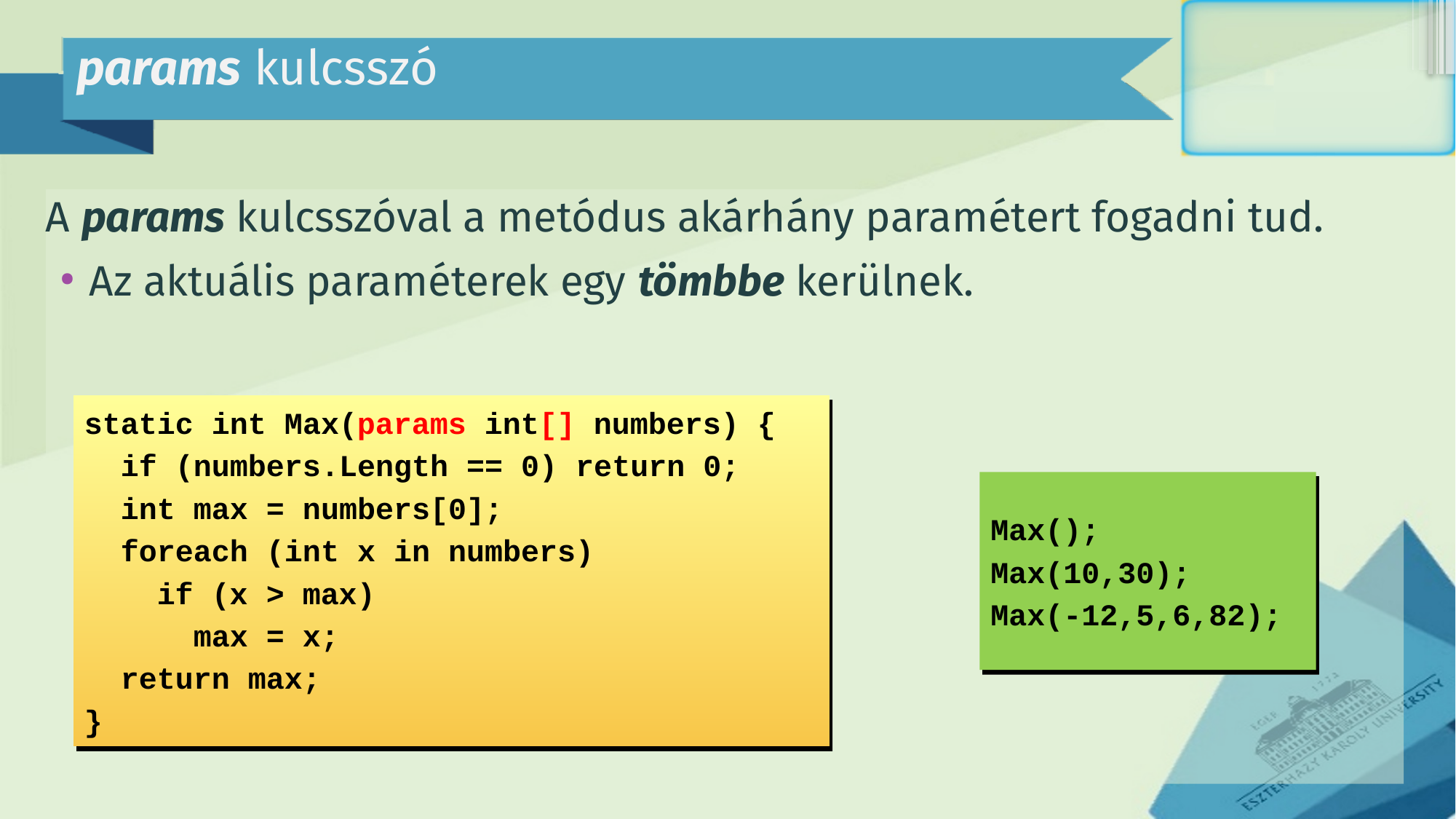

# params kulcsszó
A params kulcsszóval a metódus akárhány paramétert fogadni tud.
Az aktuális paraméterek egy tömbbe kerülnek.
static int Max(params int[] numbers) {
  if (numbers.Length == 0) return 0;
  int max = numbers[0];
  foreach (int x in numbers)
    if (x > max)
      max = x;
  return max;
}
Max();
Max(10,30);
Max(-12,5,6,82);